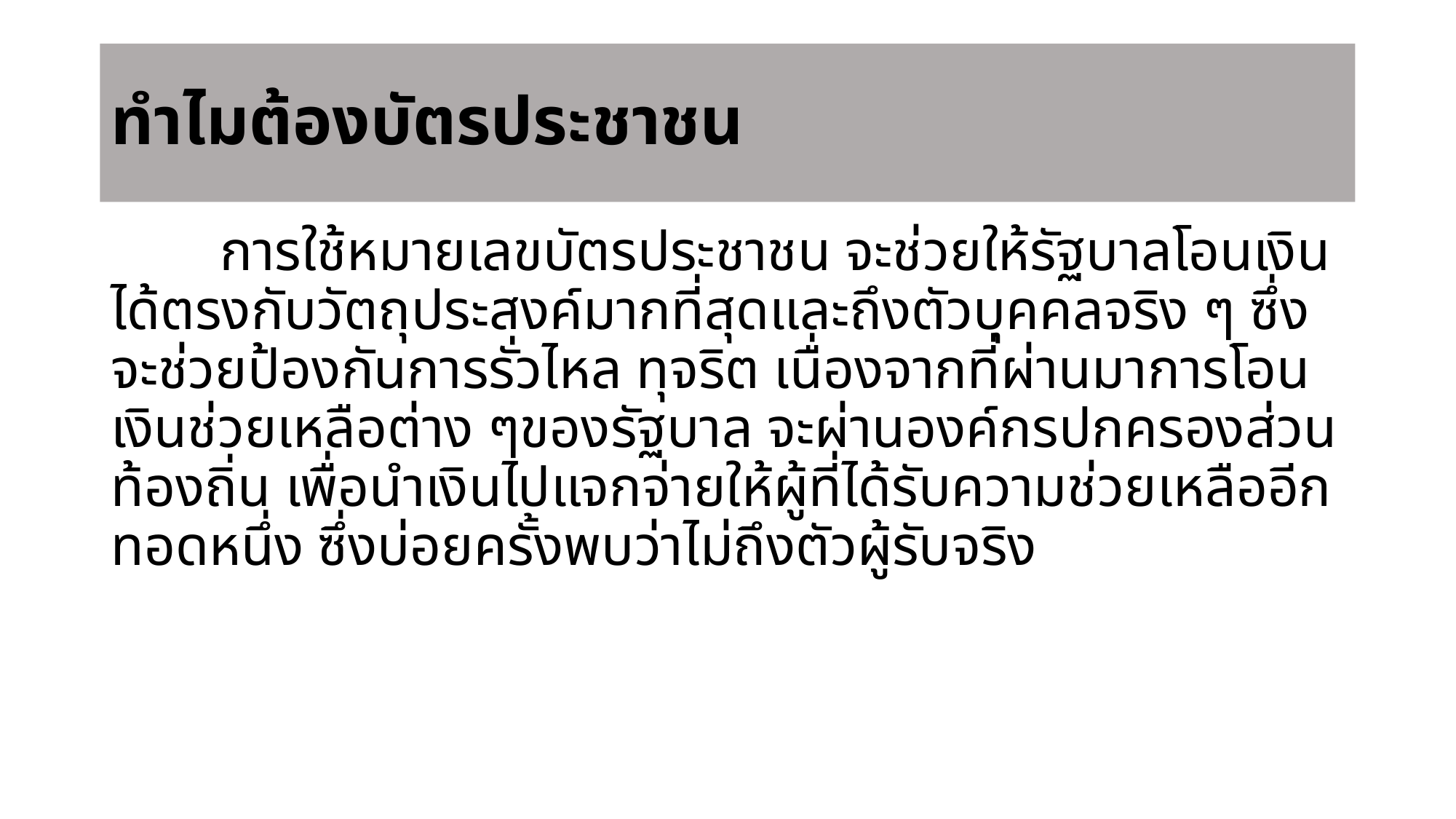

# ทำไมต้องบัตรประชาชน
	การใช้หมายเลขบัตรประชาชน จะช่วยให้รัฐบาลโอนเงินได้ตรงกับวัตถุประสงค์มากที่สุดและถึงตัวบุคคลจริง ๆ ซึ่งจะช่วยป้องกันการรั่วไหล ทุจริต เนื่องจากที่ผ่านมาการโอนเงินช่วยเหลือต่าง ๆของรัฐบาล จะผ่านองค์กรปกครองส่วนท้องถิ่น เพื่อนำเงินไปแจกจ่ายให้ผู้ที่ได้รับความช่วยเหลืออีกทอดหนึ่ง ซึ่งบ่อยครั้งพบว่าไม่ถึงตัวผู้รับจริง